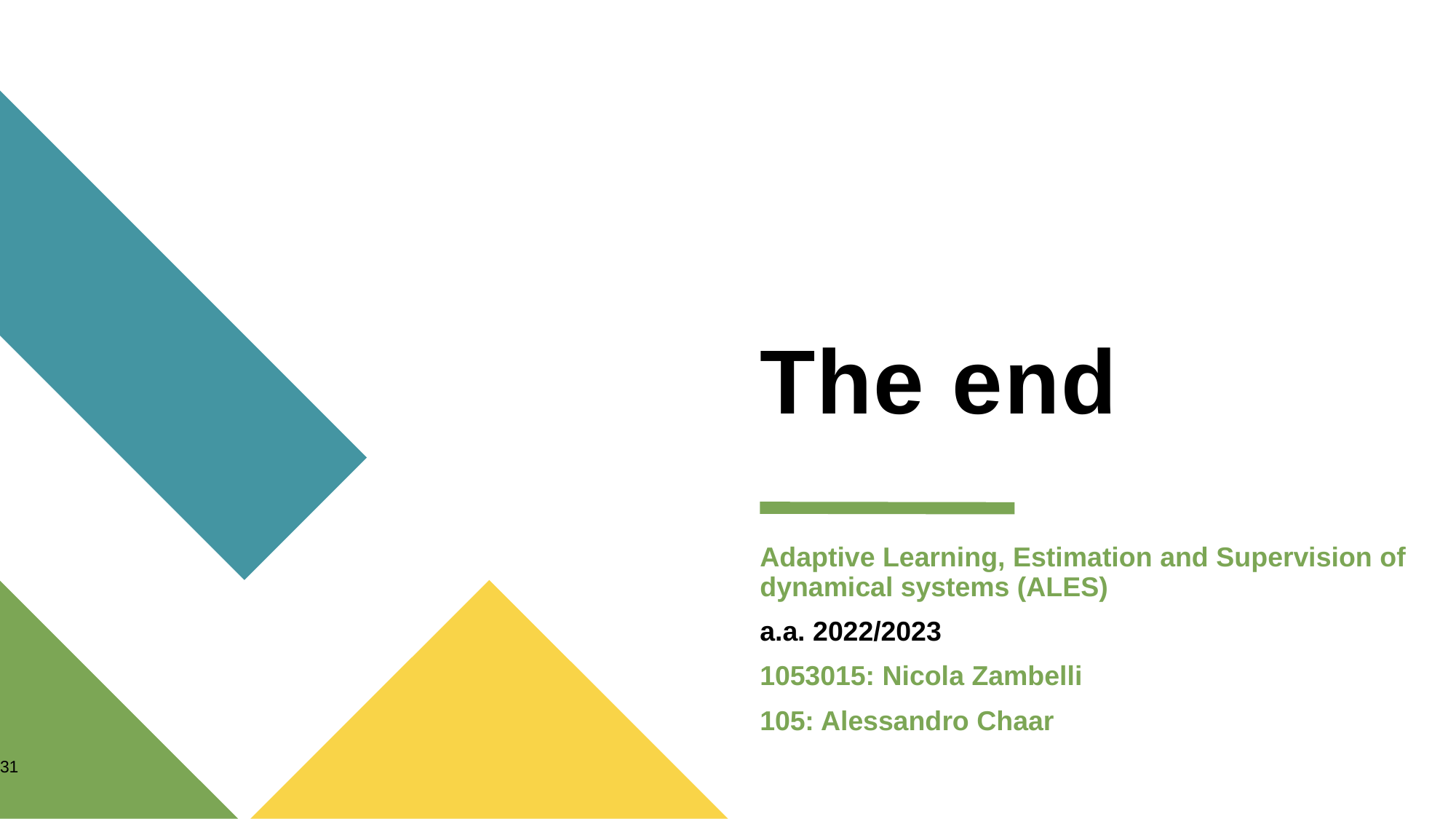

# The end
Adaptive Learning, Estimation and Supervision of dynamical systems (ALES)
a.a. 2022/2023
1053015: Nicola Zambelli
105: Alessandro Chaar
31